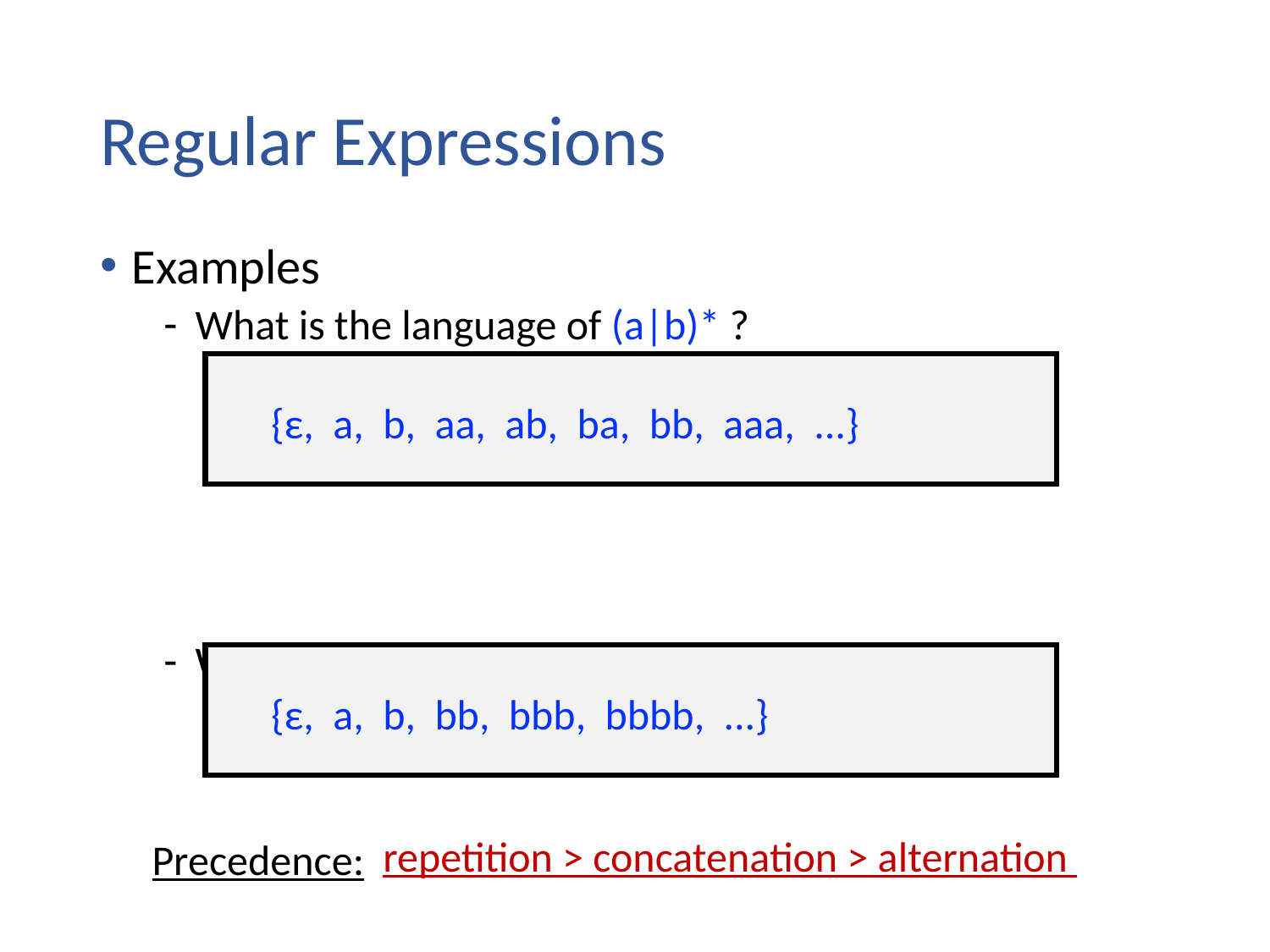

# Regular Expressions
Examples
What is the language of (a|b)* ?

What is the language of a|b* ?

{ε,  a,  b,  aa,  ab,  ba,  bb,  aaa,  ...}

{ε,  a,  b,  bb,  bbb,  bbbb,  ...}
repetition > concatenation > alternation
Precedence: